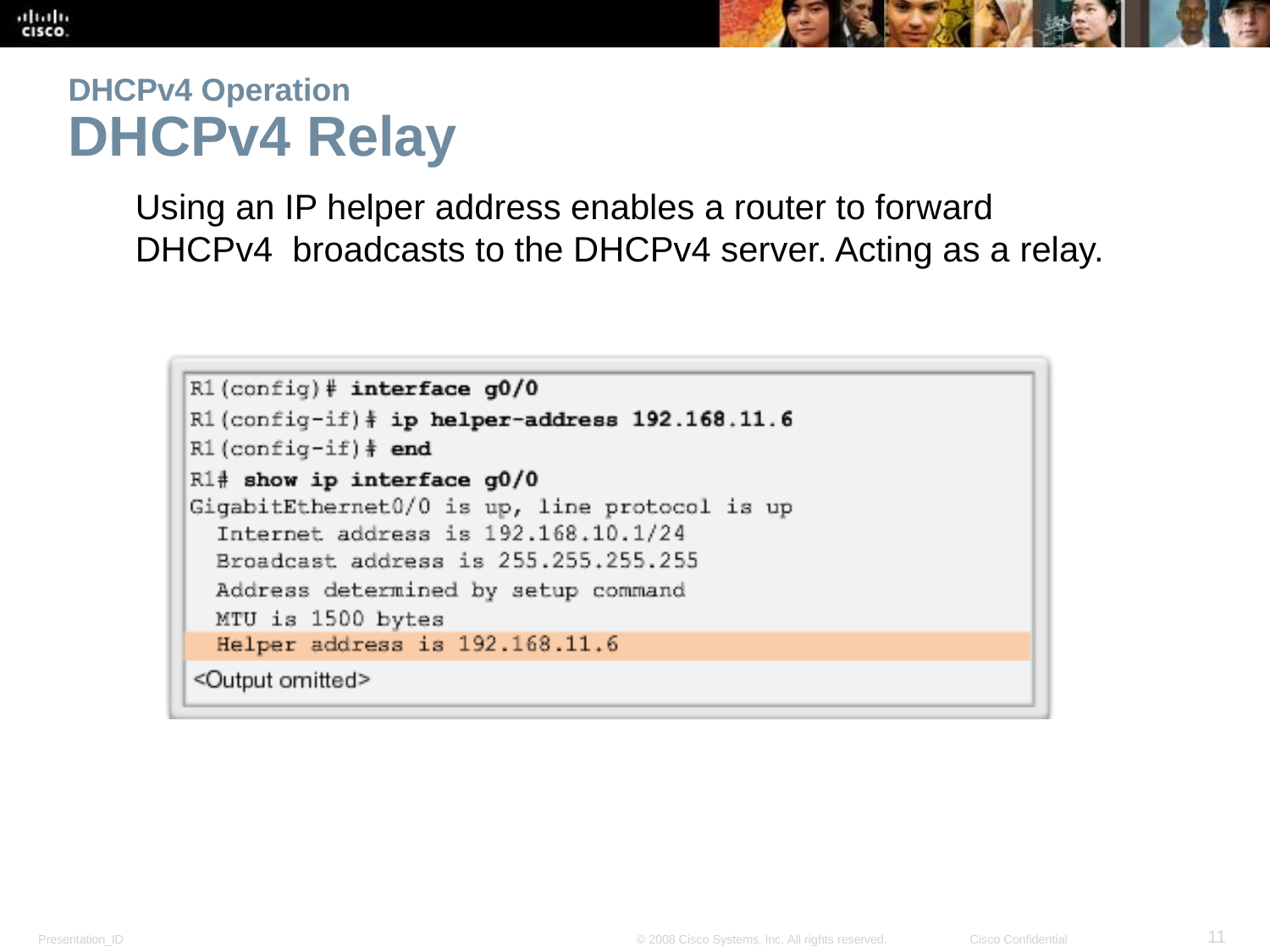

DHCPv4 Operation
DHCPv4 Relay
Using an IP helper address enables a router to forward DHCPv4  broadcasts to the DHCPv4 server. Acting as a relay.

11
Presentation_ID
© 2008 Cisco Systems, Inc. All rights reserved.
Cisco Confidential